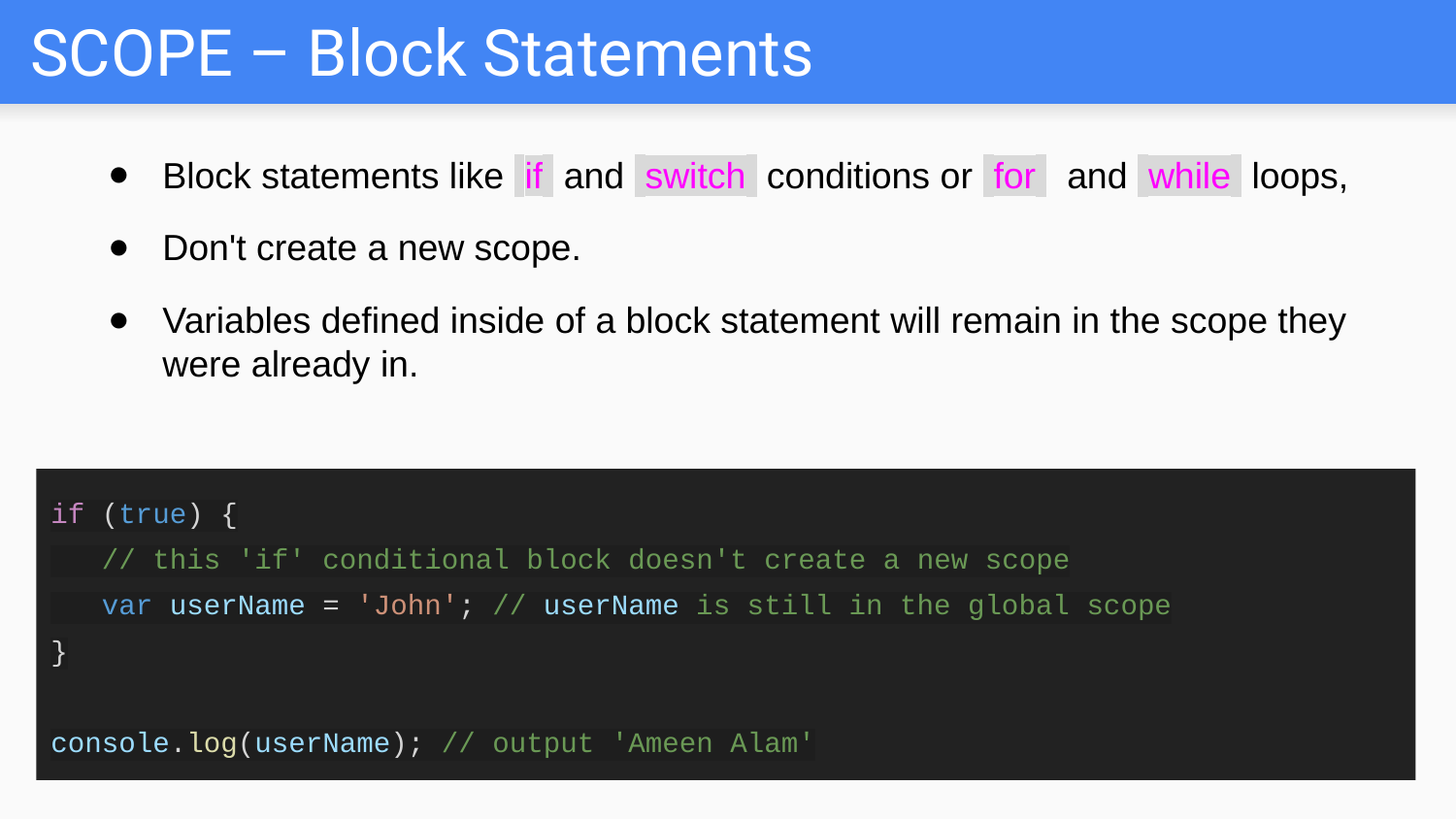

# SCOPE – Block Statements
Block statements like  if  and  switch  conditions or  for   and  while  loops,
Don't create a new scope.
Variables defined inside of a block statement will remain in the scope they were already in.
if (true) {
   // this 'if' conditional block doesn't create a new scope
   var userName = 'John'; // userName is still in the global scope
}

console.log(userName); // output 'Ameen Alam'